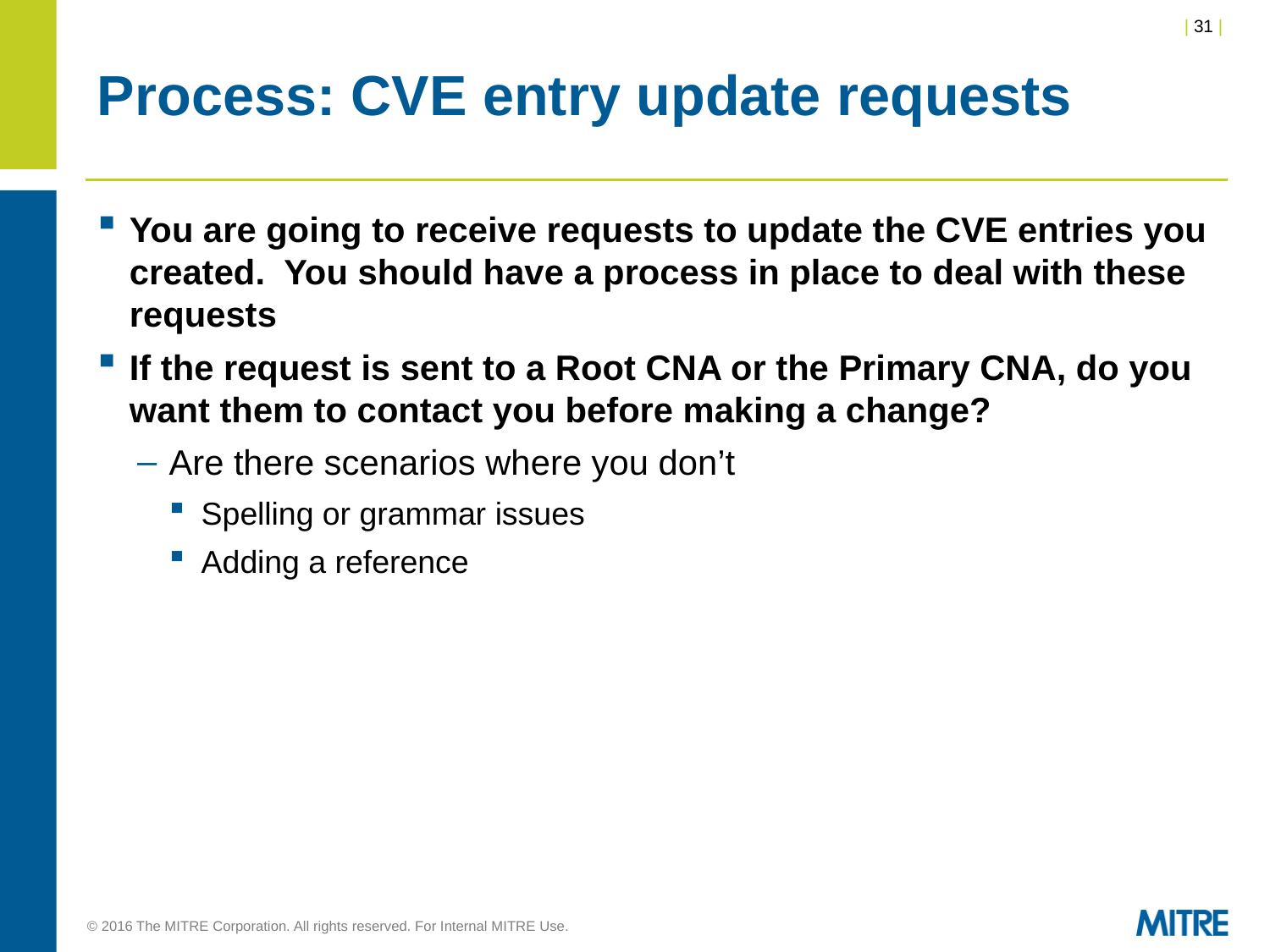

# Process: CVE entry update requests
You are going to receive requests to update the CVE entries you created.  You should have a process in place to deal with these requests
If the request is sent to a Root CNA or the Primary CNA, do you want them to contact you before making a change?
Are there scenarios where you don’t
Spelling or grammar issues
Adding a reference